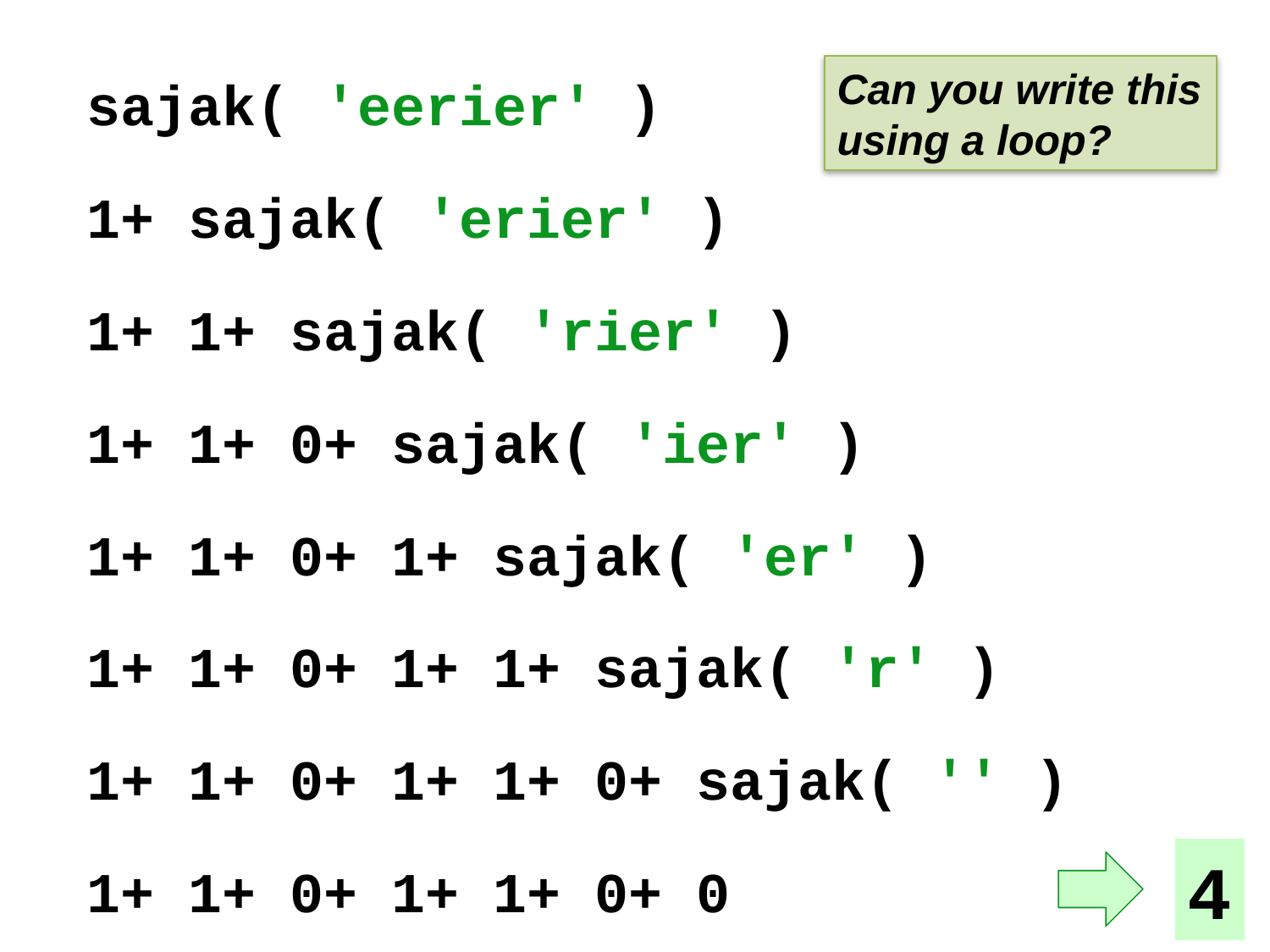

Can you write this using a loop?
sajak( 'eerier' )
1+ sajak( 'erier' )
1+ 1+ sajak( 'rier' )
1+ 1+ 0+ sajak( 'ier' )
1+ 1+ 0+ 1+ sajak( 'er' )
1+ 1+ 0+ 1+ 1+ sajak( 'r' )
1+ 1+ 0+ 1+ 1+ 0+ sajak( '' )
4
1+ 1+ 0+ 1+ 1+ 0+ 0